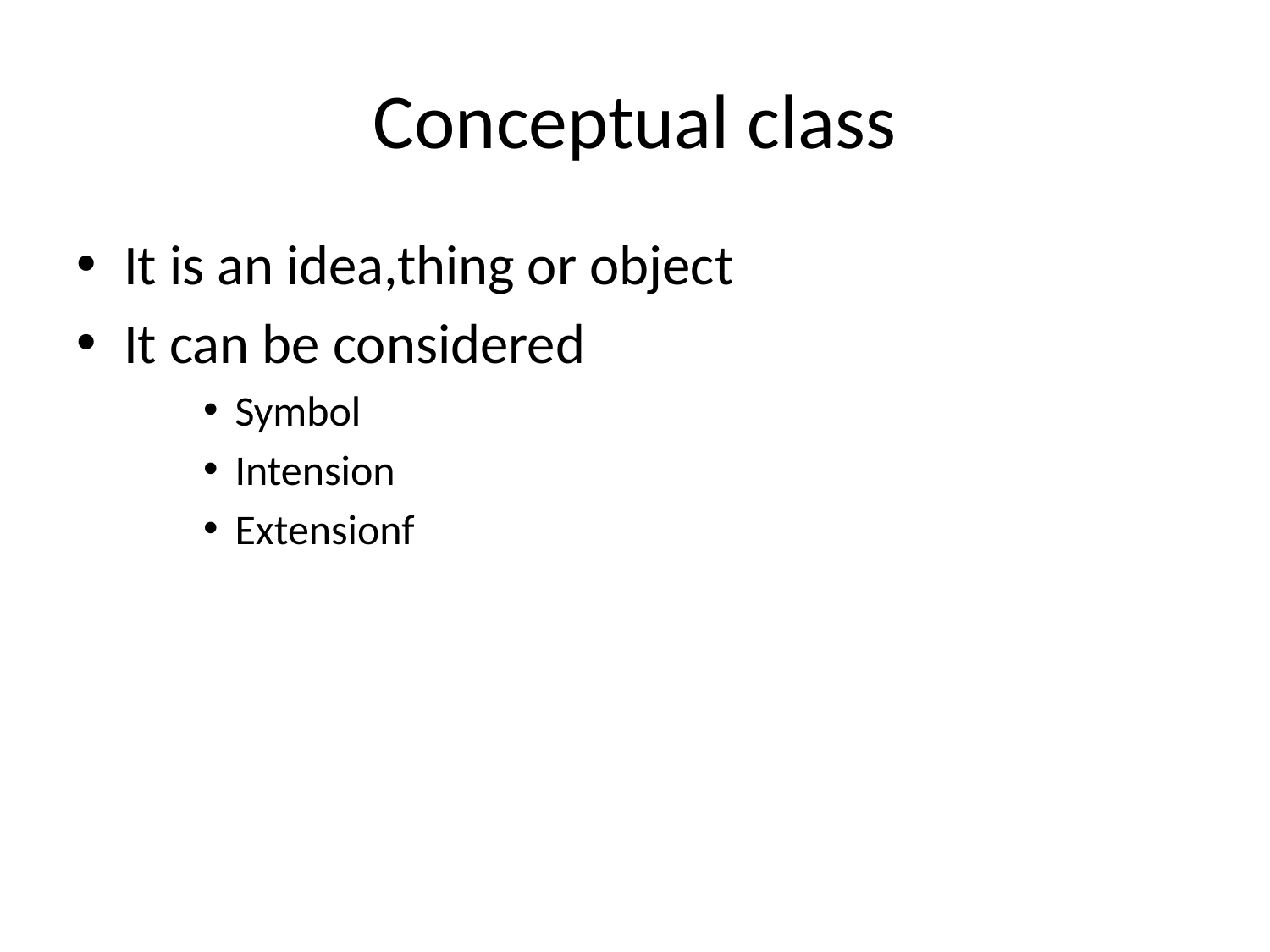

# Conceptual class
It is an idea,thing or object
It can be considered
Symbol
Intension
Extensionf